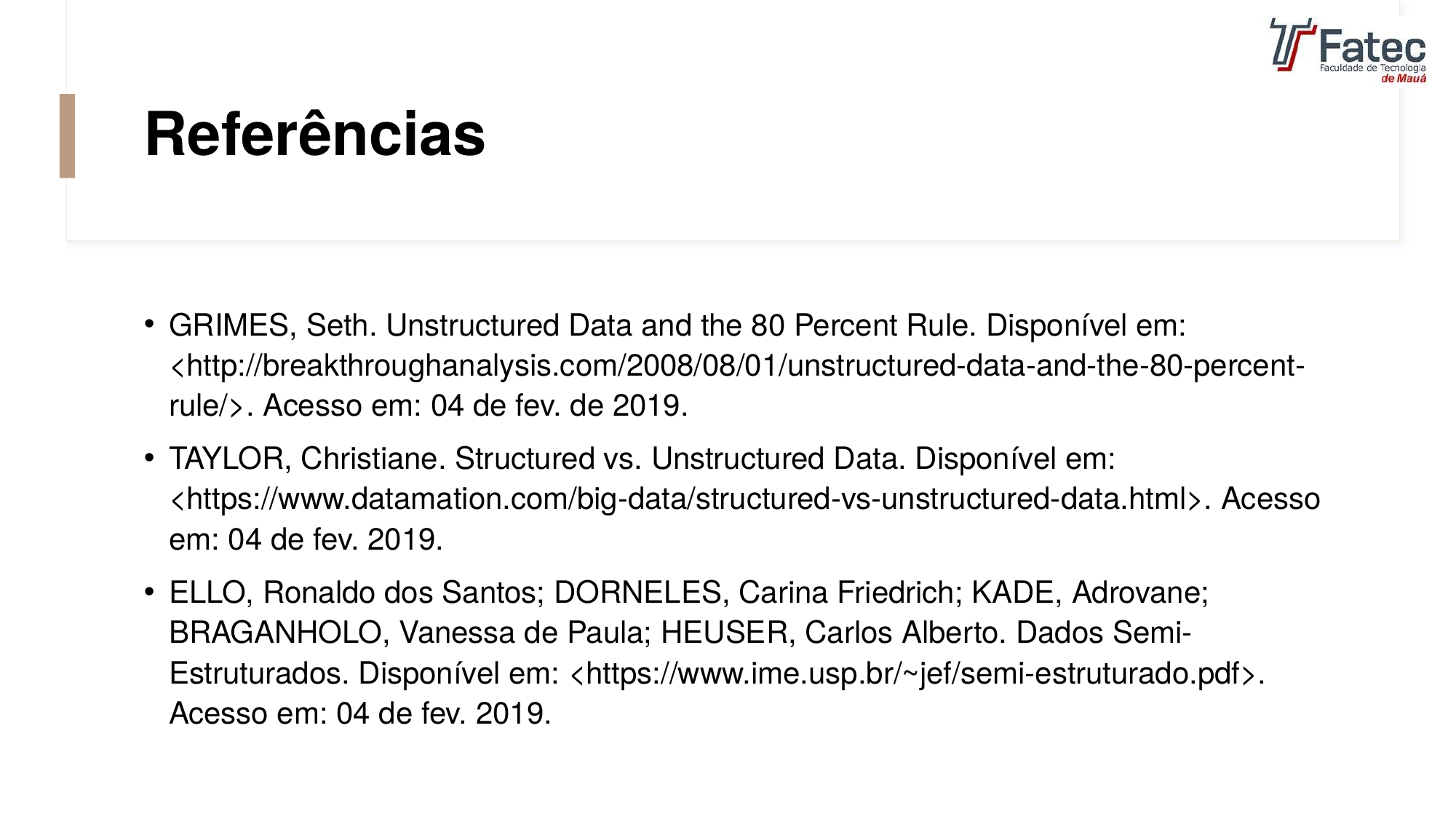

# Referências
GRIMES, Seth. Unstructured Data and the 80 Percent Rule. Disponível em: <http://breakthroughanalysis.com/2008/08/01/unstructured-data-and-the-80-percent-rule/>. Acesso em: 04 de fev. de 2019.
TAYLOR, Christiane. Structured vs. Unstructured Data. Disponível em: <https://www.datamation.com/big-data/structured-vs-unstructured-data.html>. Acesso em: 04 de fev. 2019.
ELLO, Ronaldo dos Santos; DORNELES, Carina Friedrich; KADE, Adrovane; BRAGANHOLO, Vanessa de Paula; HEUSER, Carlos Alberto. Dados Semi-Estruturados. Disponível em: <https://www.ime.usp.br/~jef/semi-estruturado.pdf>. Acesso em: 04 de fev. 2019.